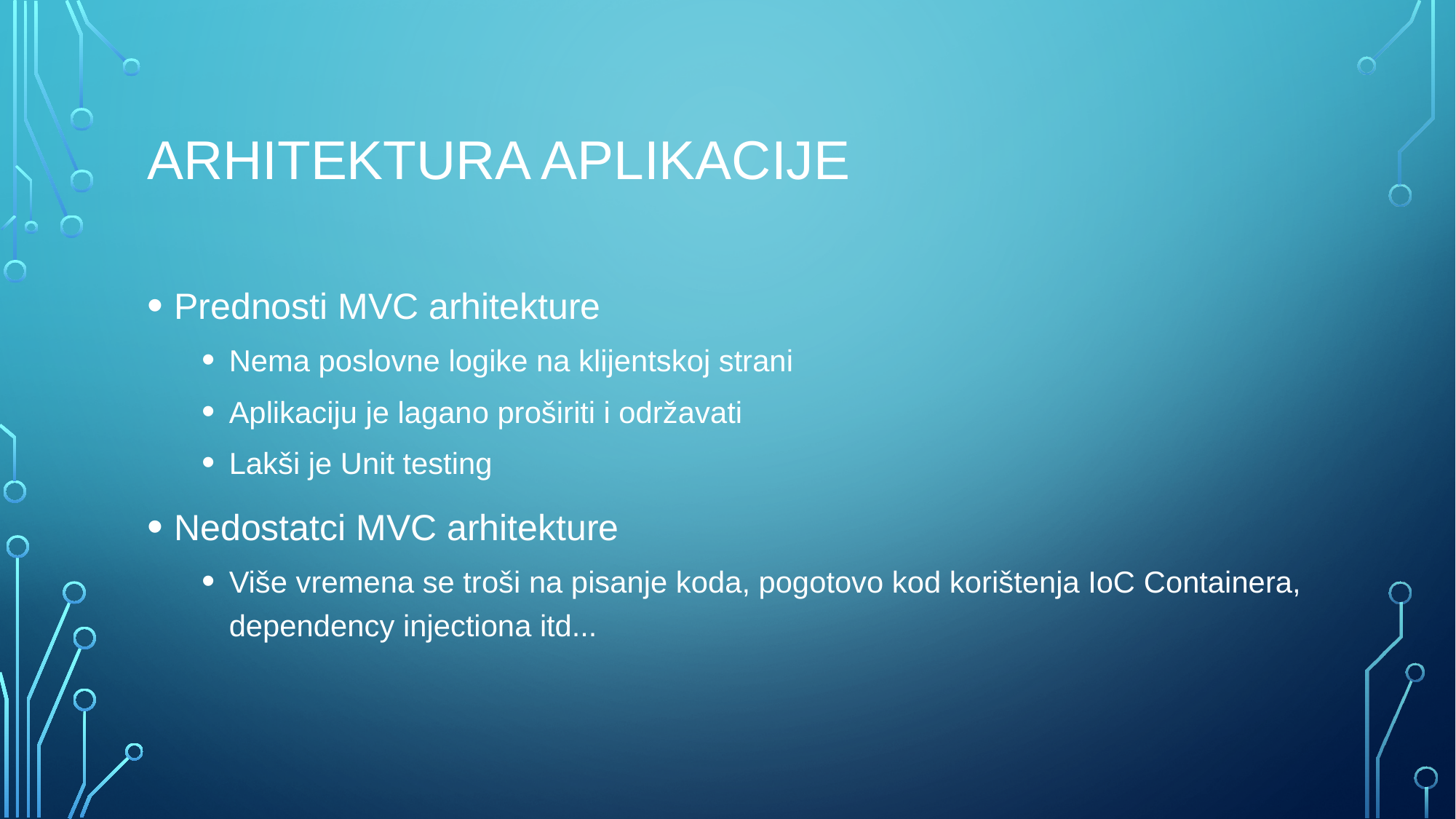

# Arhitektura aplikacije
Prednosti MVC arhitekture
Nema poslovne logike na klijentskoj strani
Aplikaciju je lagano proširiti i održavati
Lakši je Unit testing
Nedostatci MVC arhitekture
Više vremena se troši na pisanje koda, pogotovo kod korištenja IoC Containera, dependency injectiona itd...